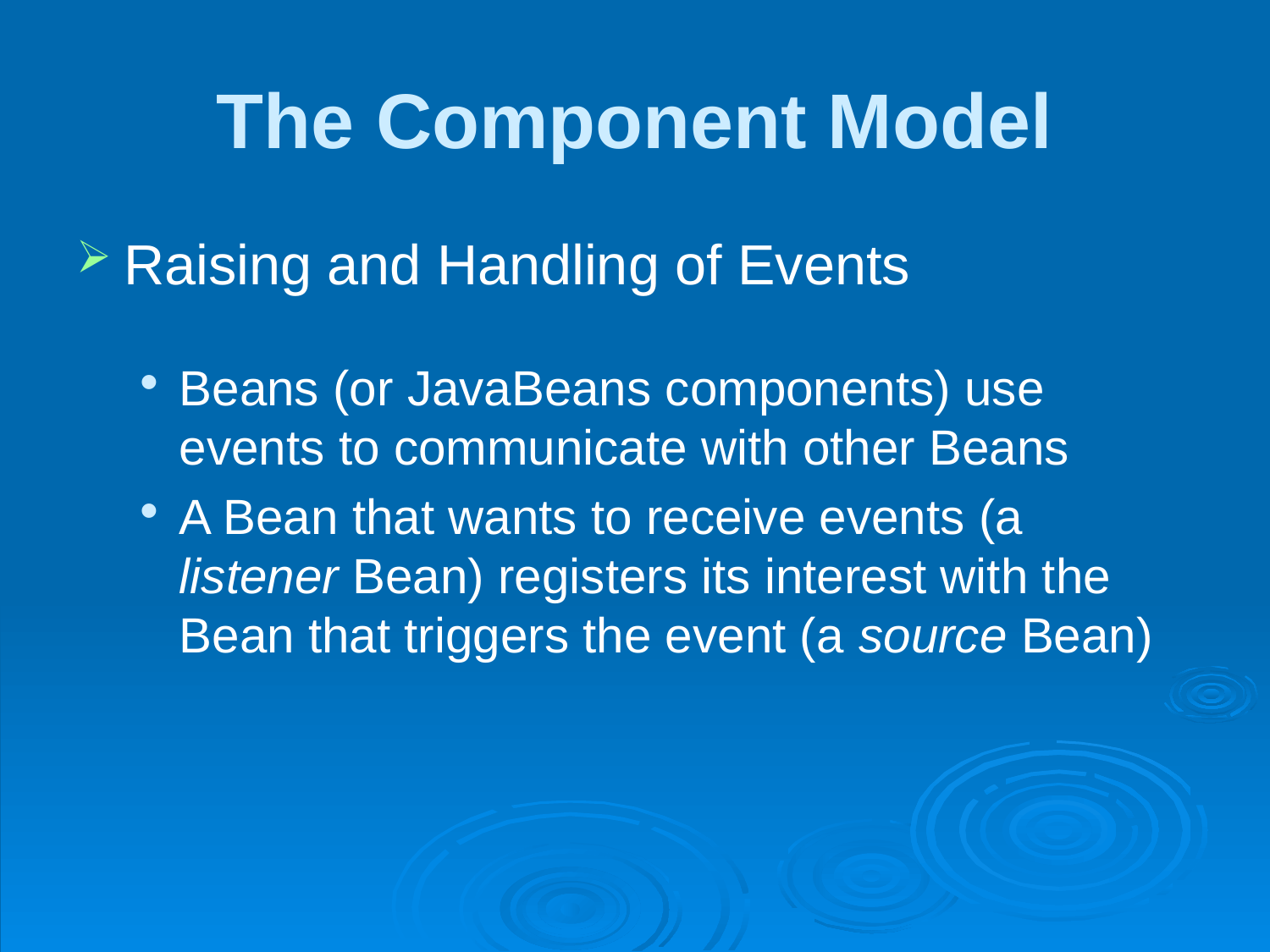

# The Component Model
Raising and Handling of Events

Beans (or JavaBeans components) use events to communicate with other Beans
A Bean that wants to receive events (a listener Bean) registers its interest with the Bean that triggers the event (a source Bean)